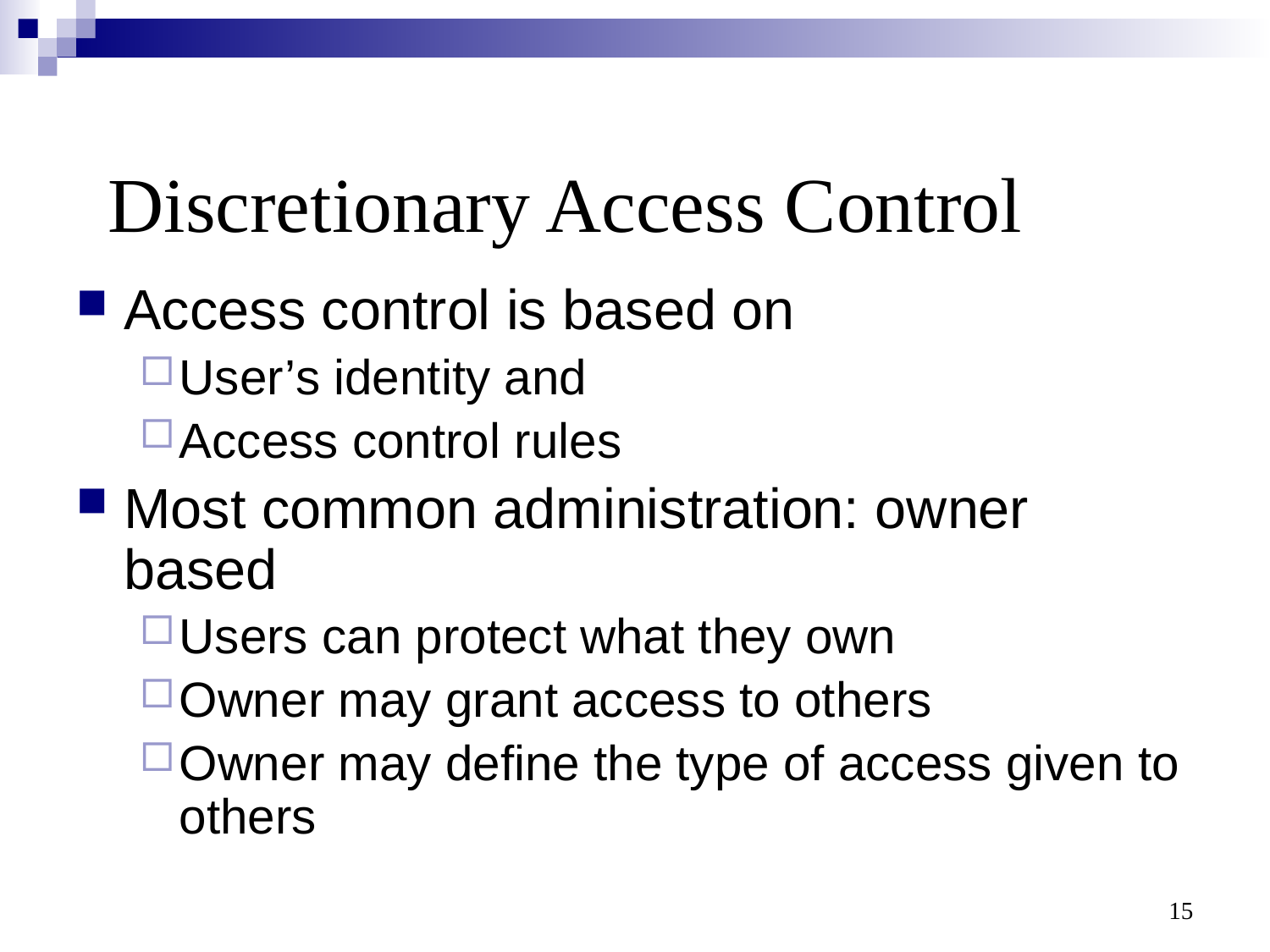

# Discretionary Access Control
Access control is based on
User’s identity and
Access control rules
Most common administration: owner based
Users can protect what they own
Owner may grant access to others
Owner may define the type of access given to others
15